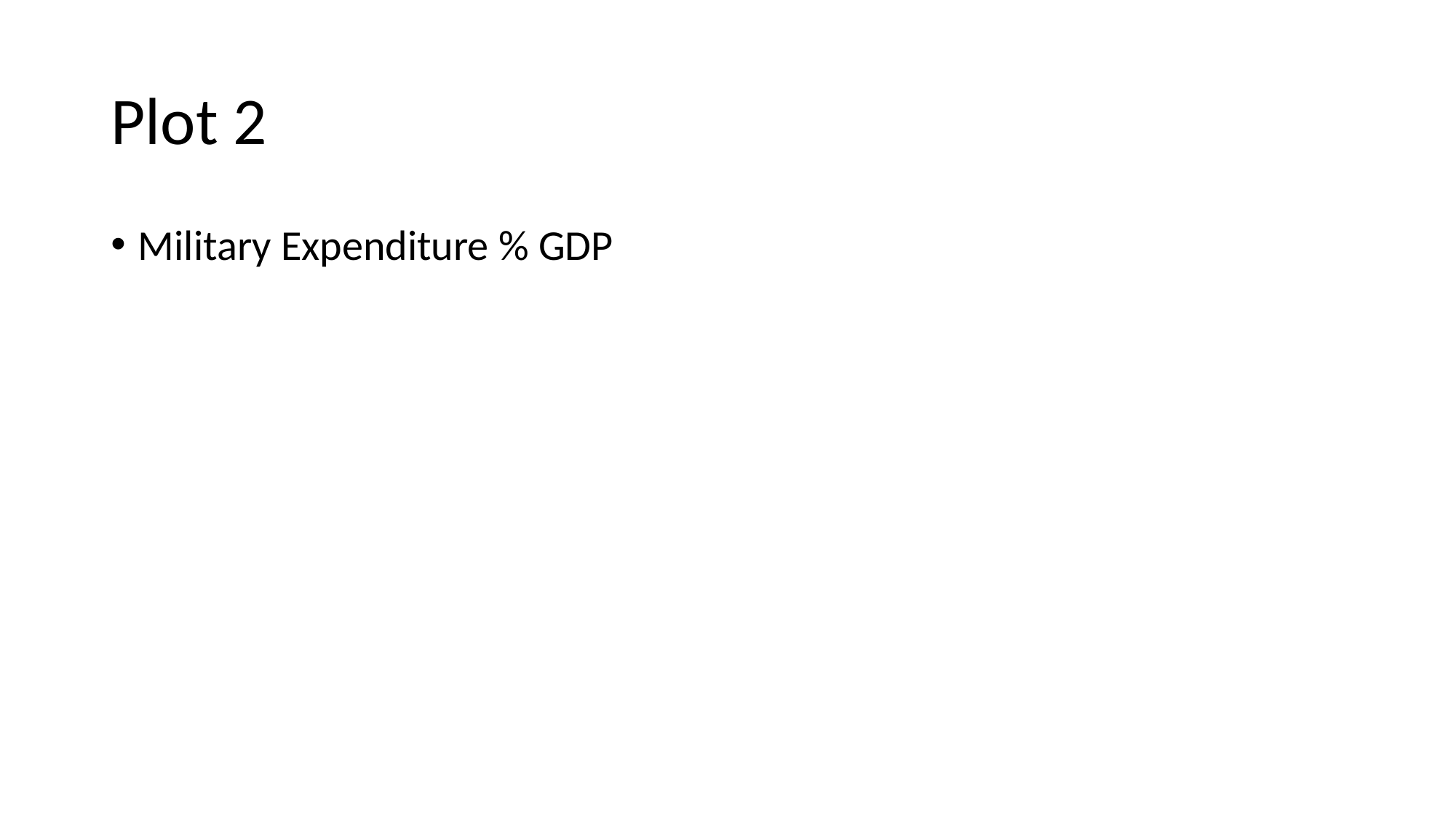

# Plot 2
Military Expenditure % GDP